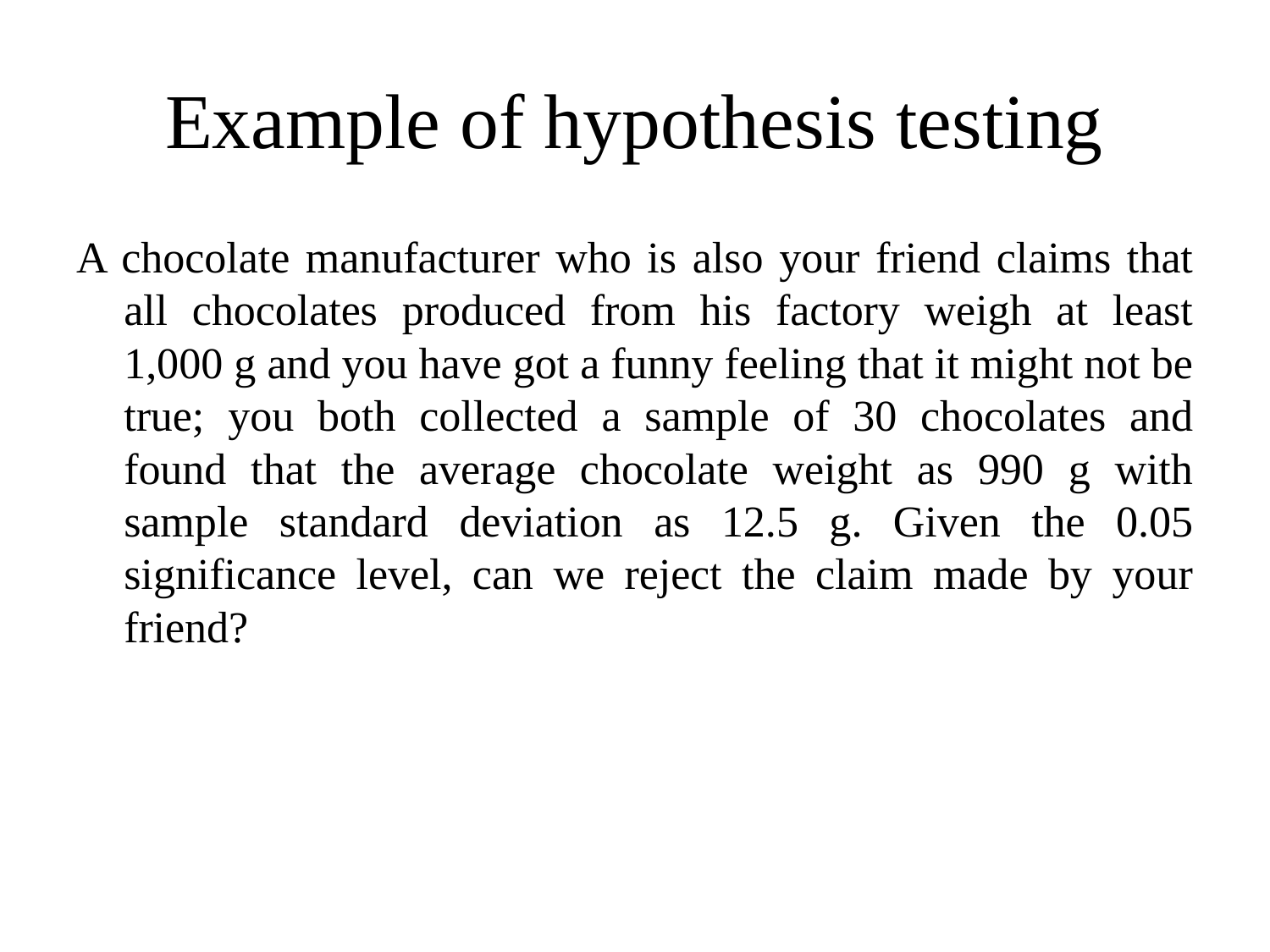

# Example of hypothesis testing
A chocolate manufacturer who is also your friend claims that all chocolates produced from his factory weigh at least 1,000 g and you have got a funny feeling that it might not be true; you both collected a sample of 30 chocolates and found that the average chocolate weight as 990 g with sample standard deviation as 12.5 g. Given the 0.05 significance level, can we reject the claim made by your friend?